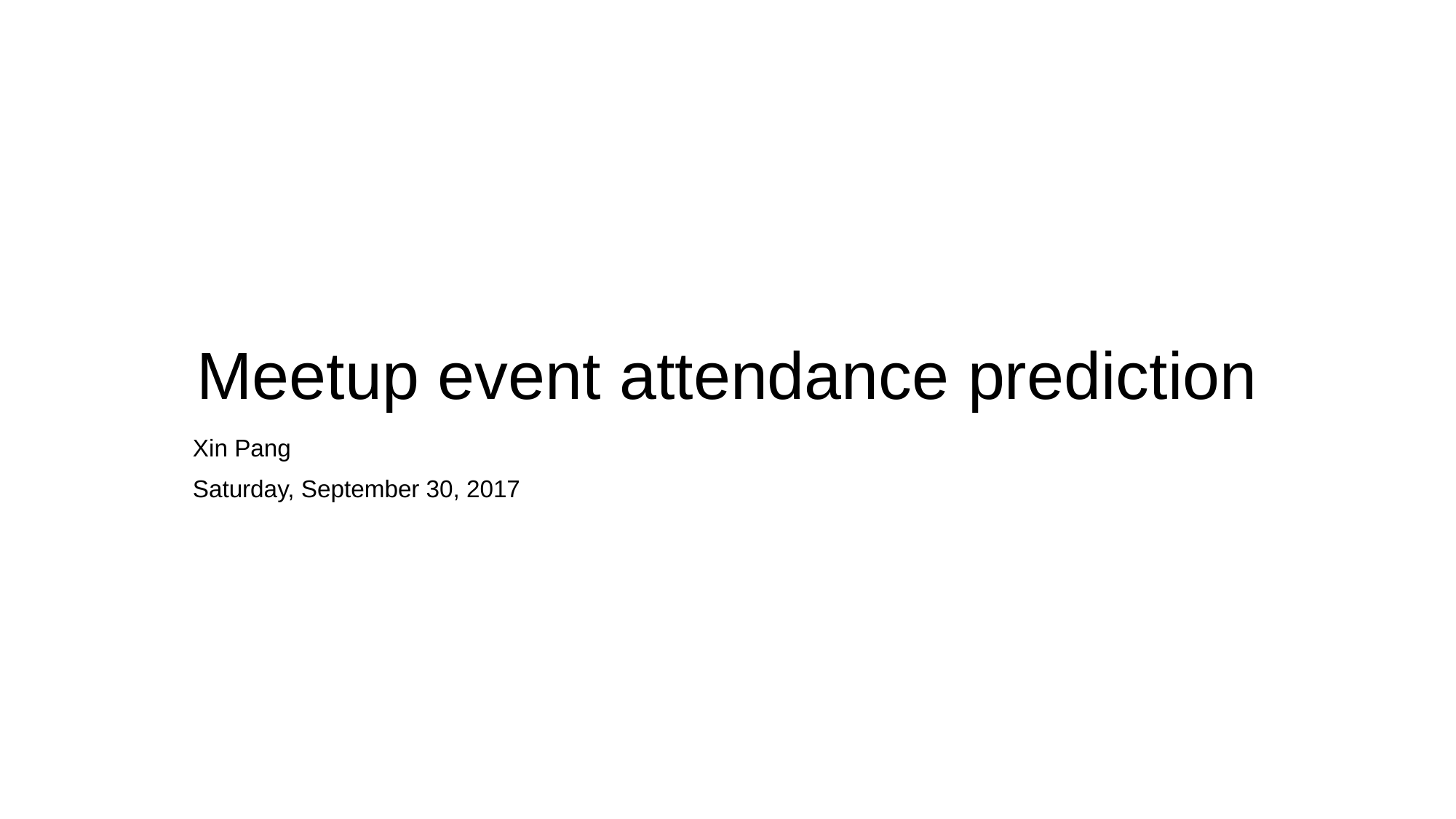

# Meetup event attendance prediction
Xin Pang
Saturday, September 30, 2017